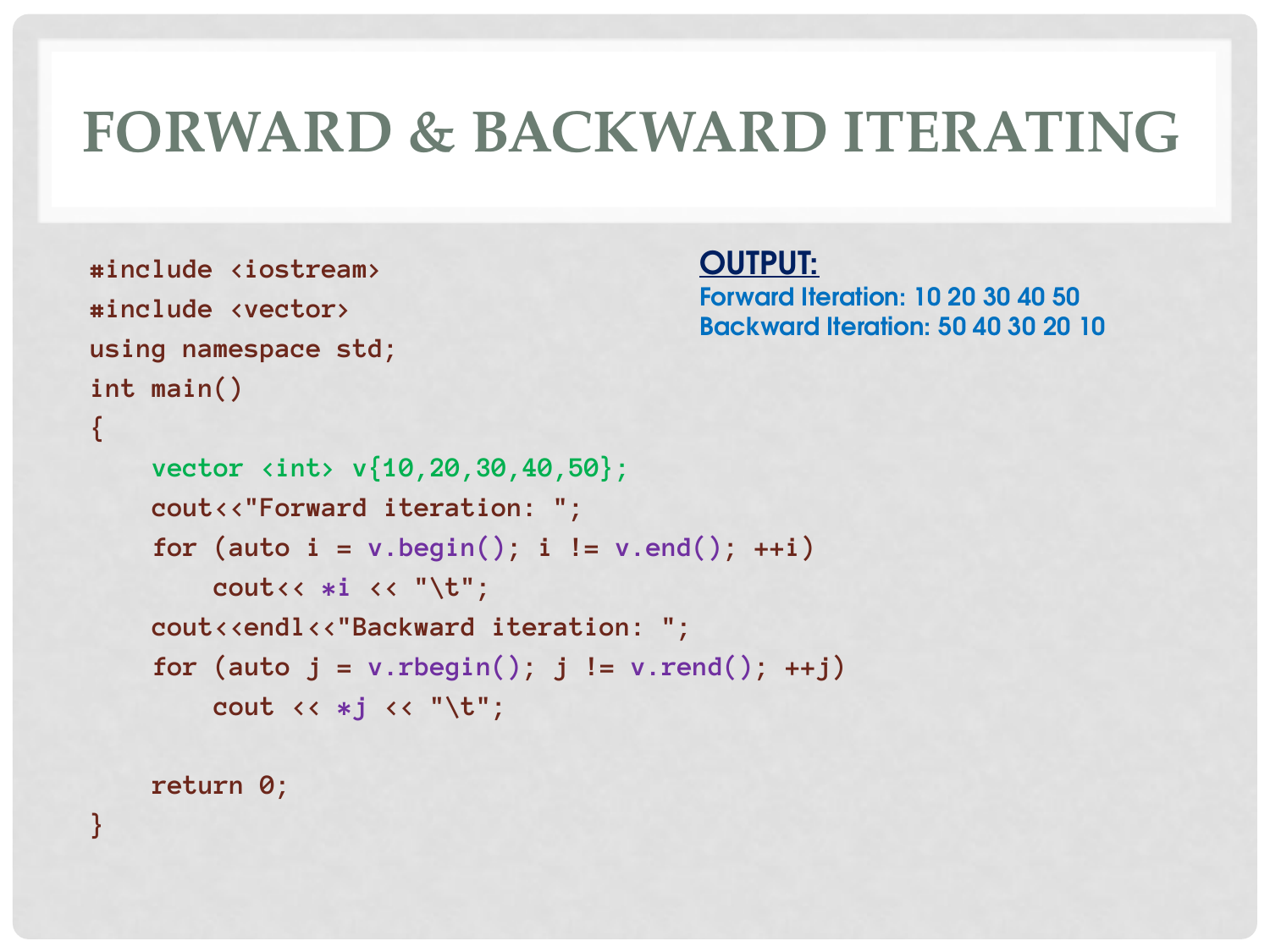

# Forward & backward iterating
OUTPUT:
Forward Iteration: 10 20 30 40 50
Backward Iteration: 50 40 30 20 10

#include <iostream>
#include <vector>
using namespace std;
int main()
{
    vector <int> v{10,20,30,40,50};
    cout<<"Forward iteration: ";
    for (auto i = v.begin(); i != v.end(); ++i)
        cout<< *i << "\t";
    cout<<endl<<"Backward iteration: ";
    for (auto j = v.rbegin(); j != v.rend(); ++j)
        cout << *j << "\t";

    return 0;
}